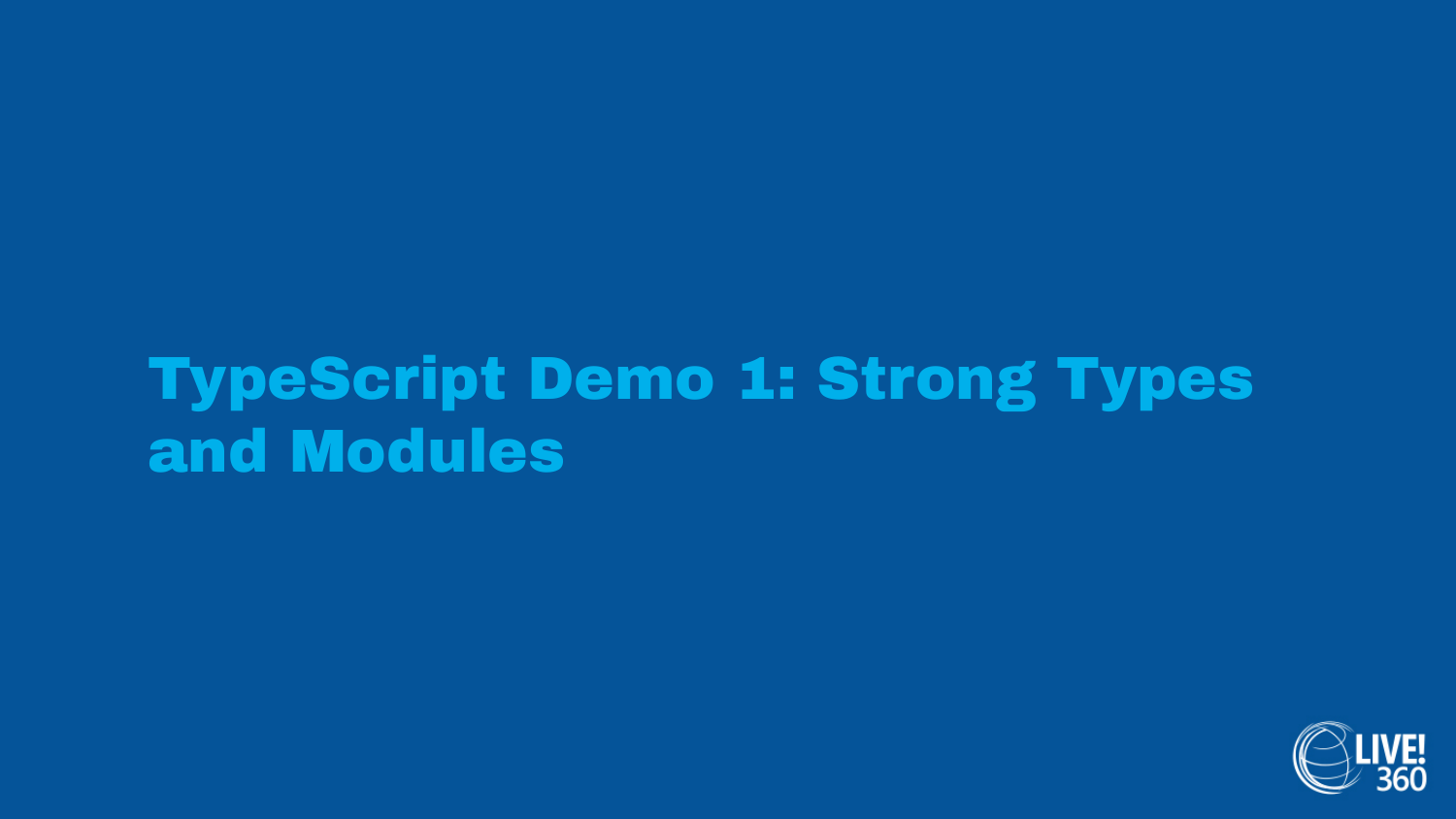

# TypeScript Demo 1: Strong Types and Modules